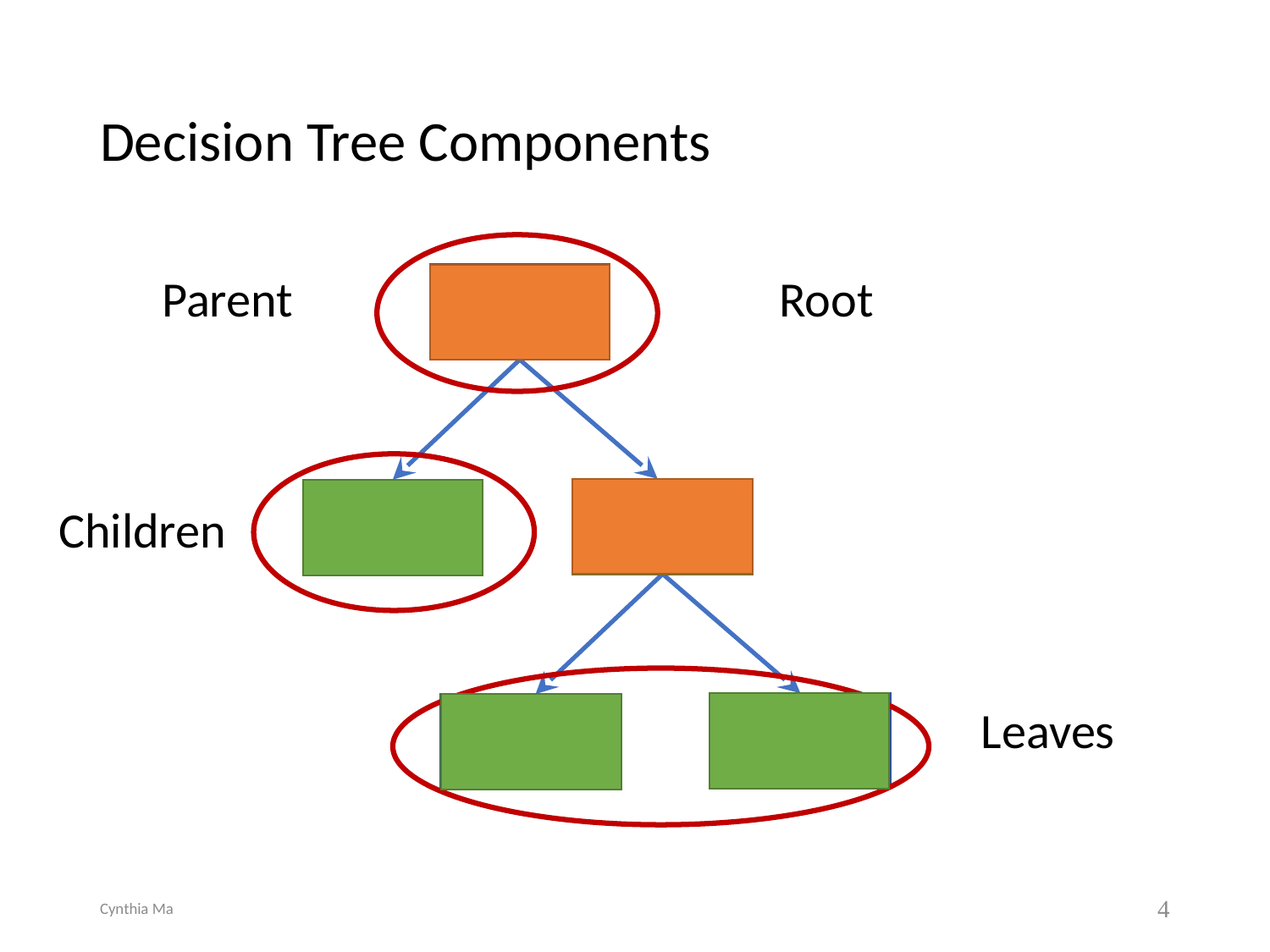

# Decision Tree Components

Parent
Root

Children

Leaves

Cynthia Ma
4